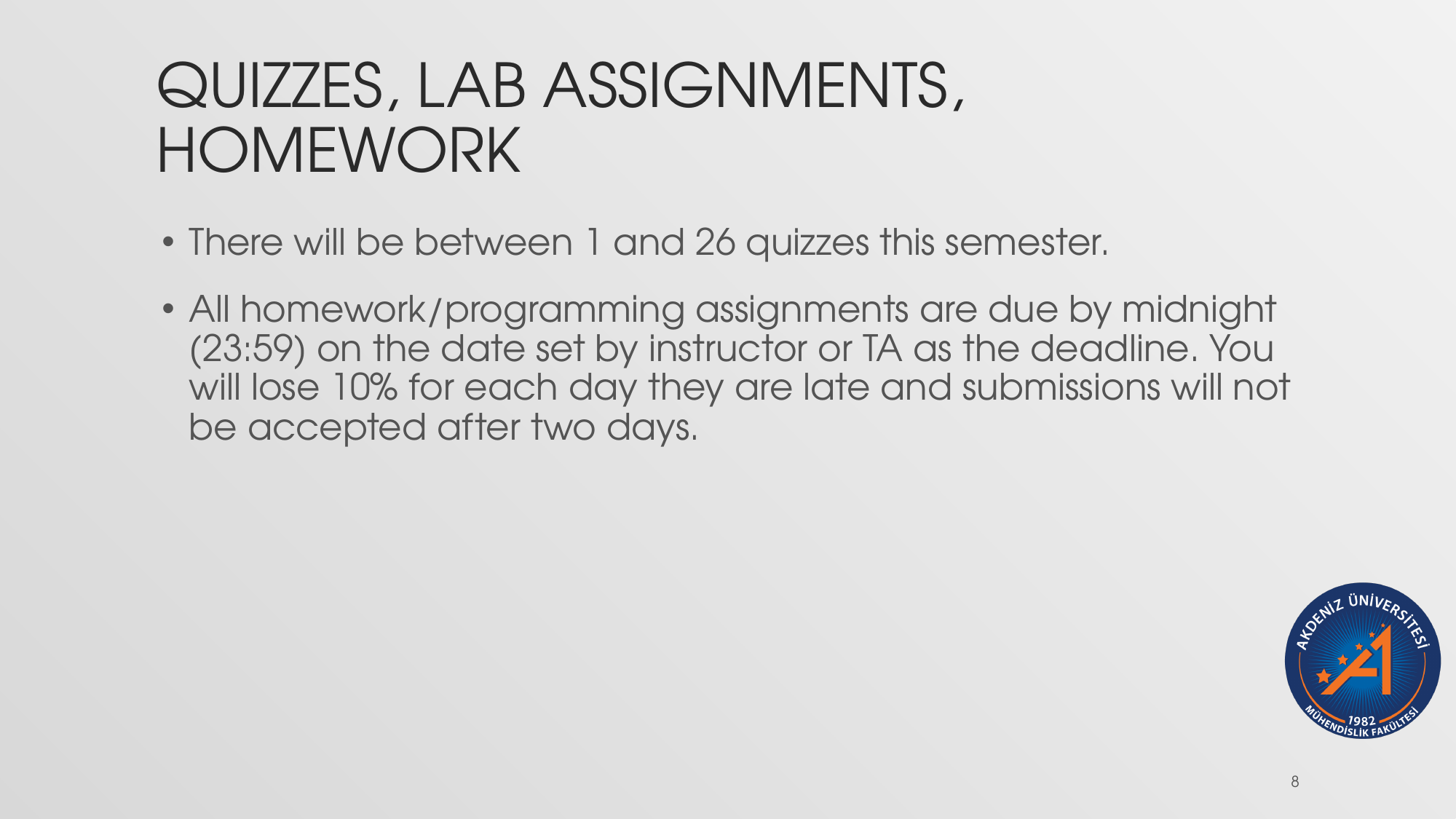

# QUIZZES, LAB ASSIGNMENTS, HOMEWORK
There will be between 1 and 26 quizzes this semester.
All homework/programming assignments are due by midnight (23:59) on the date set by instructor or TA as the deadline. You will lose 10% for each day they are late and submissions will not be accepted after two days.
8